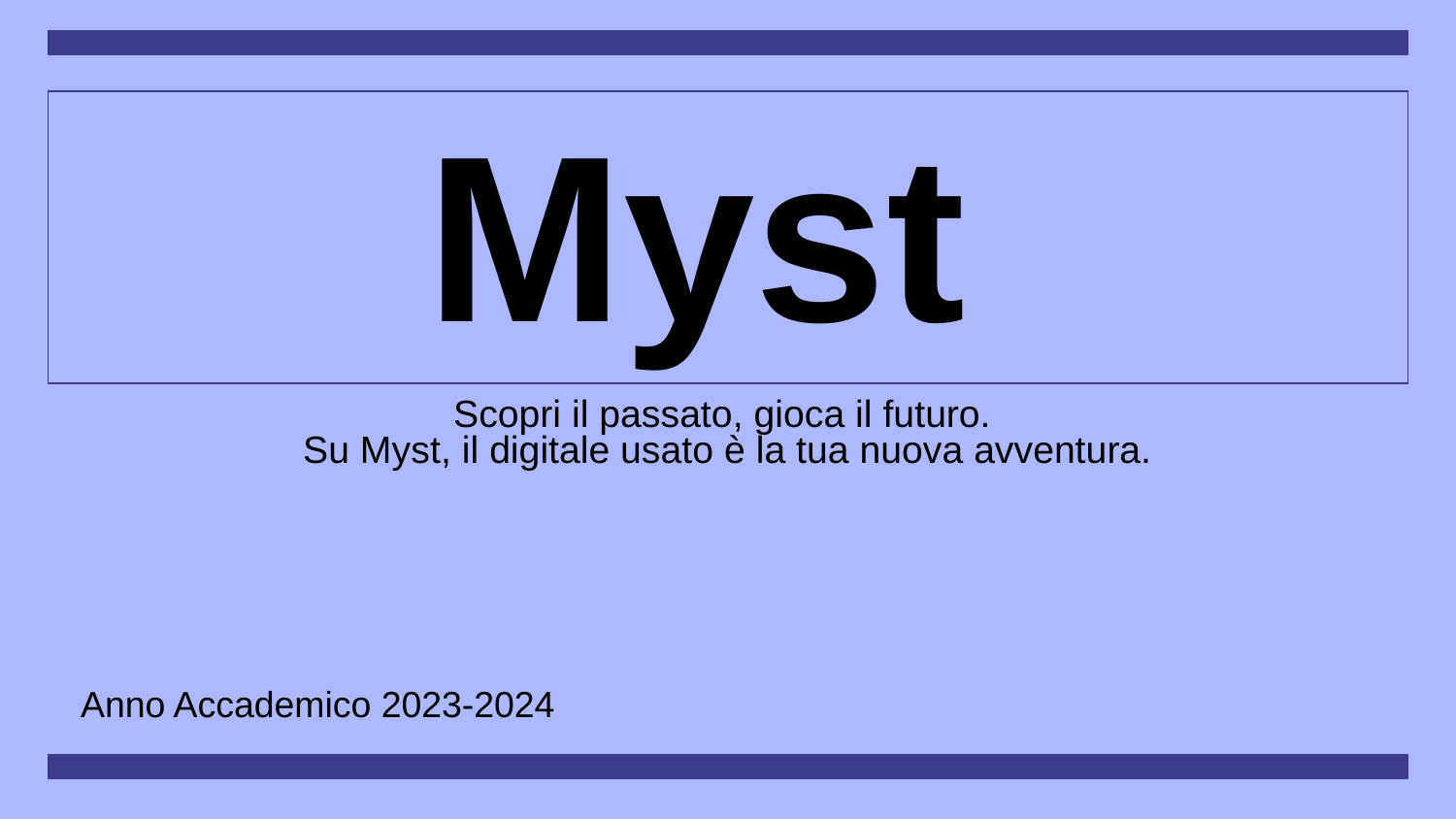

# Myst
Scopri il passato, gioca il futuro.
Su Myst, il digitale usato è la tua nuova avventura.
Anno Accademico 2023-2024